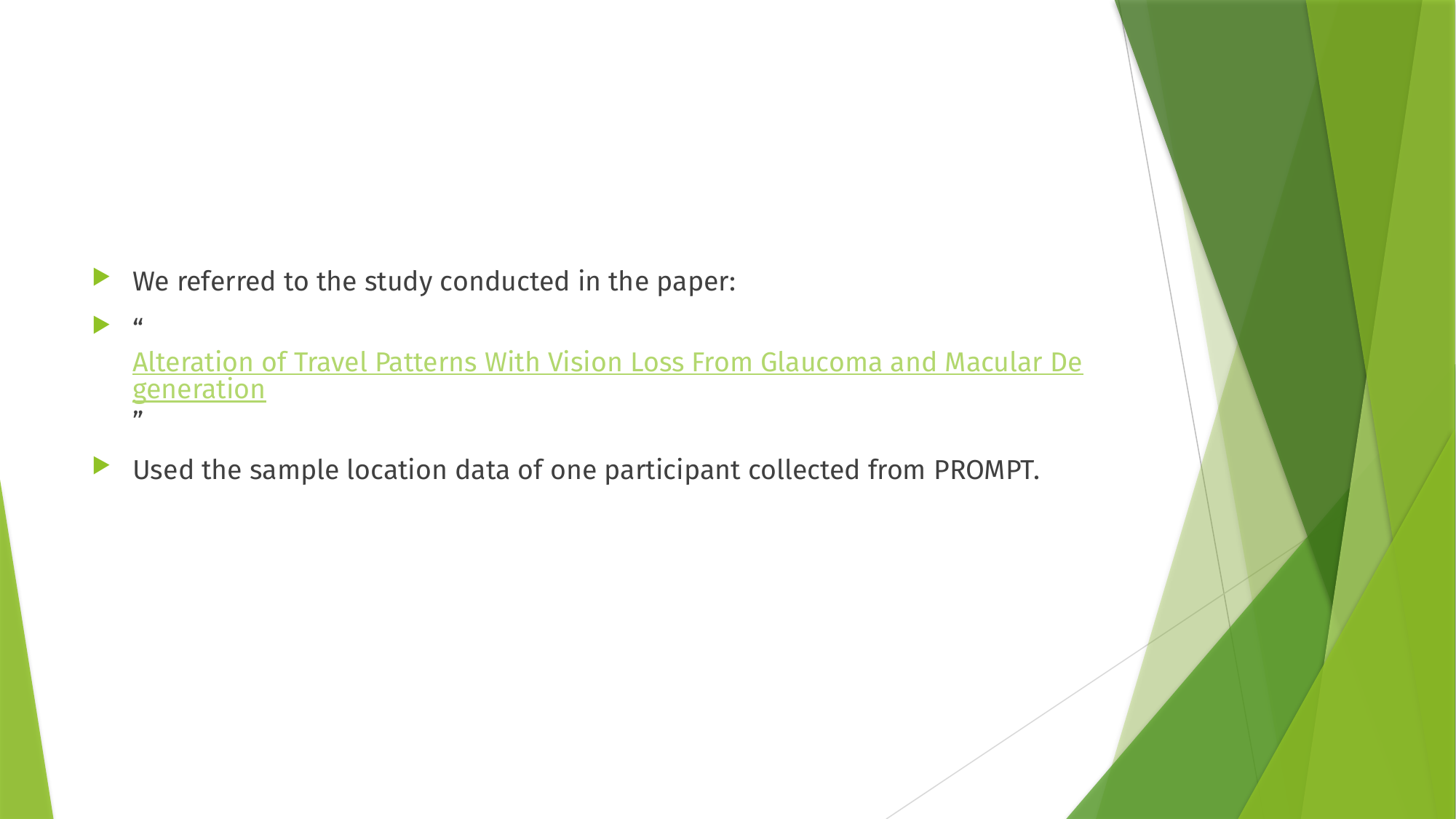

#
We referred to the study conducted in the paper:
“Alteration of Travel Patterns With Vision Loss From Glaucoma and Macular Degeneration”
Used the sample location data of one participant collected from PROMPT.